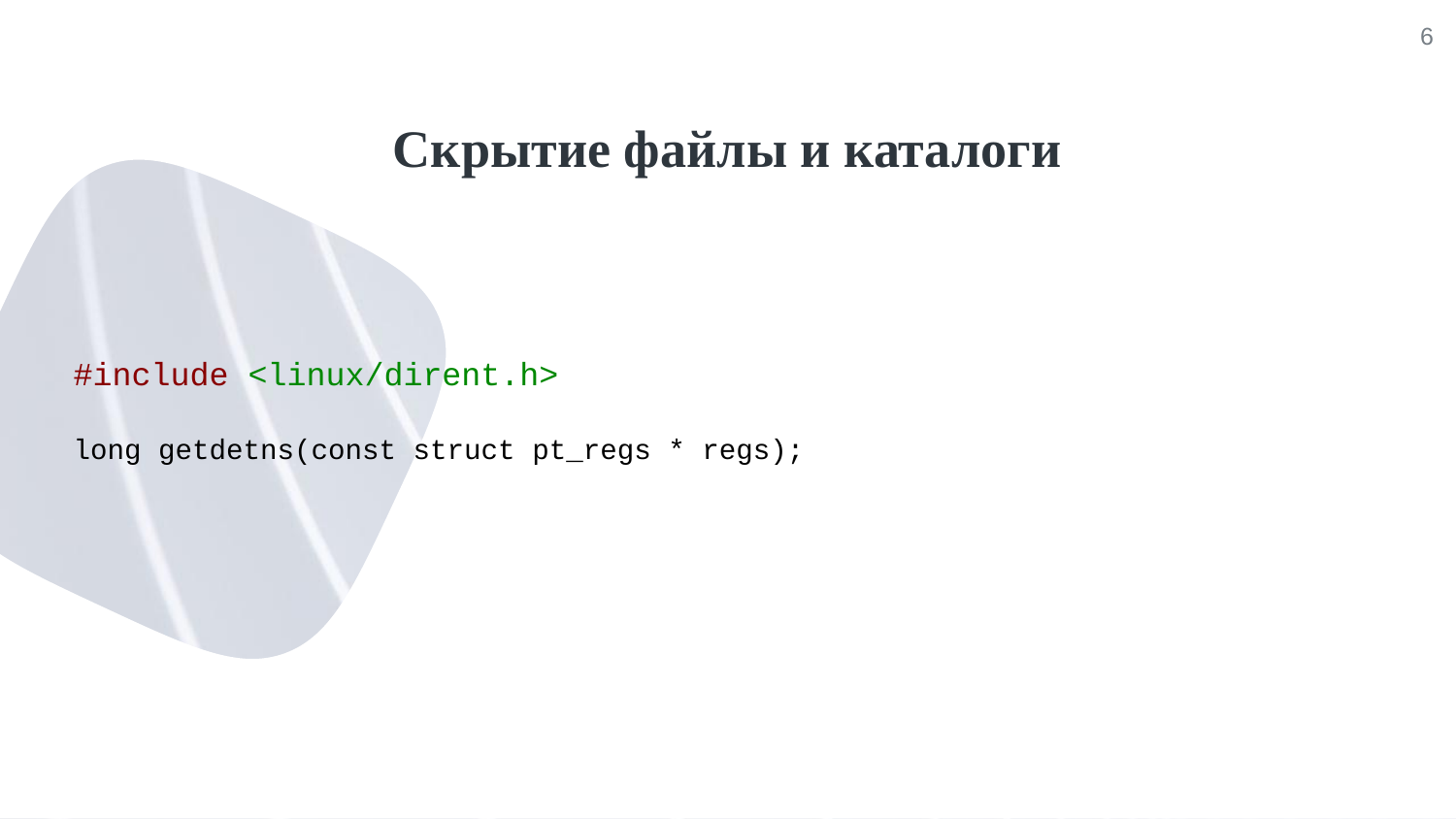

6
# Скрытие файлы и каталоги
#include <linux/dirent.h>

long getdetns(const struct pt_regs * regs);